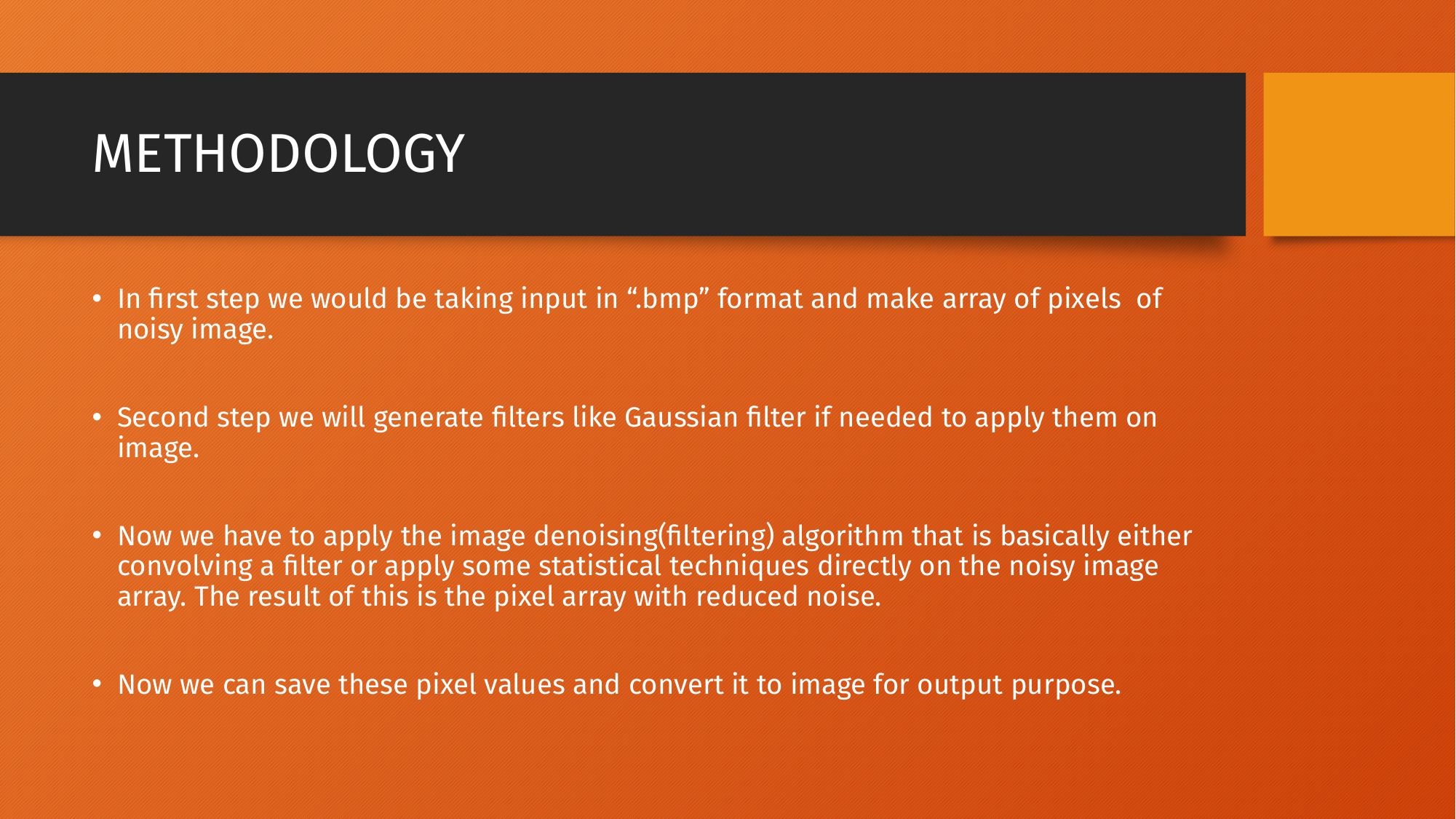

# METHODOLOGY
In first step we would be taking input in “.bmp” format and make array of pixels  of noisy image.

Second step we will generate filters like Gaussian filter if needed to apply them on image.

Now we have to apply the image denoising(filtering) algorithm that is basically either convolving a filter or apply some statistical techniques directly on the noisy image array. The result of this is the pixel array with reduced noise.

Now we can save these pixel values and convert it to image for output purpose.